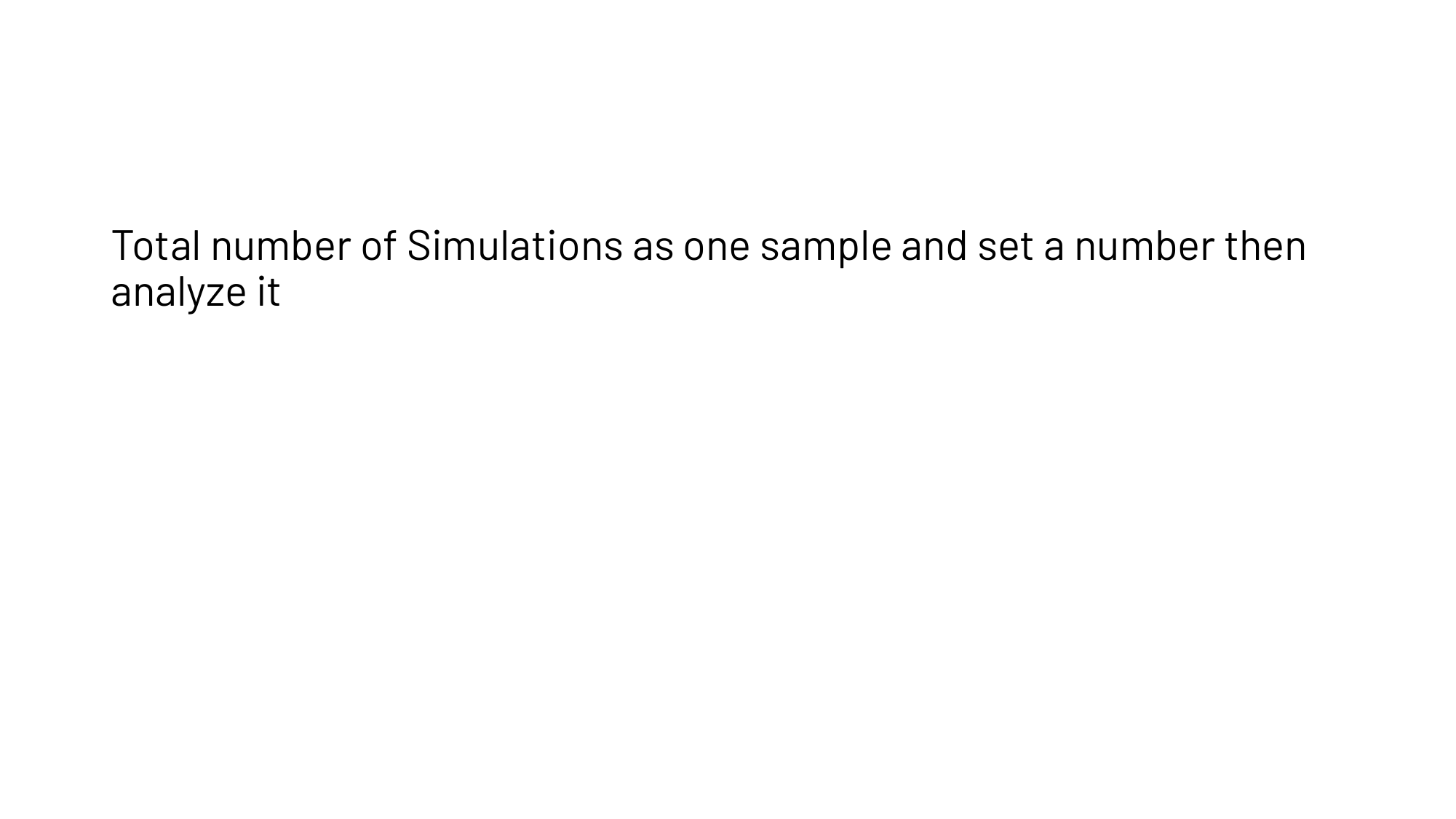

#
Total number of Simulations as one sample and set a number then analyze it